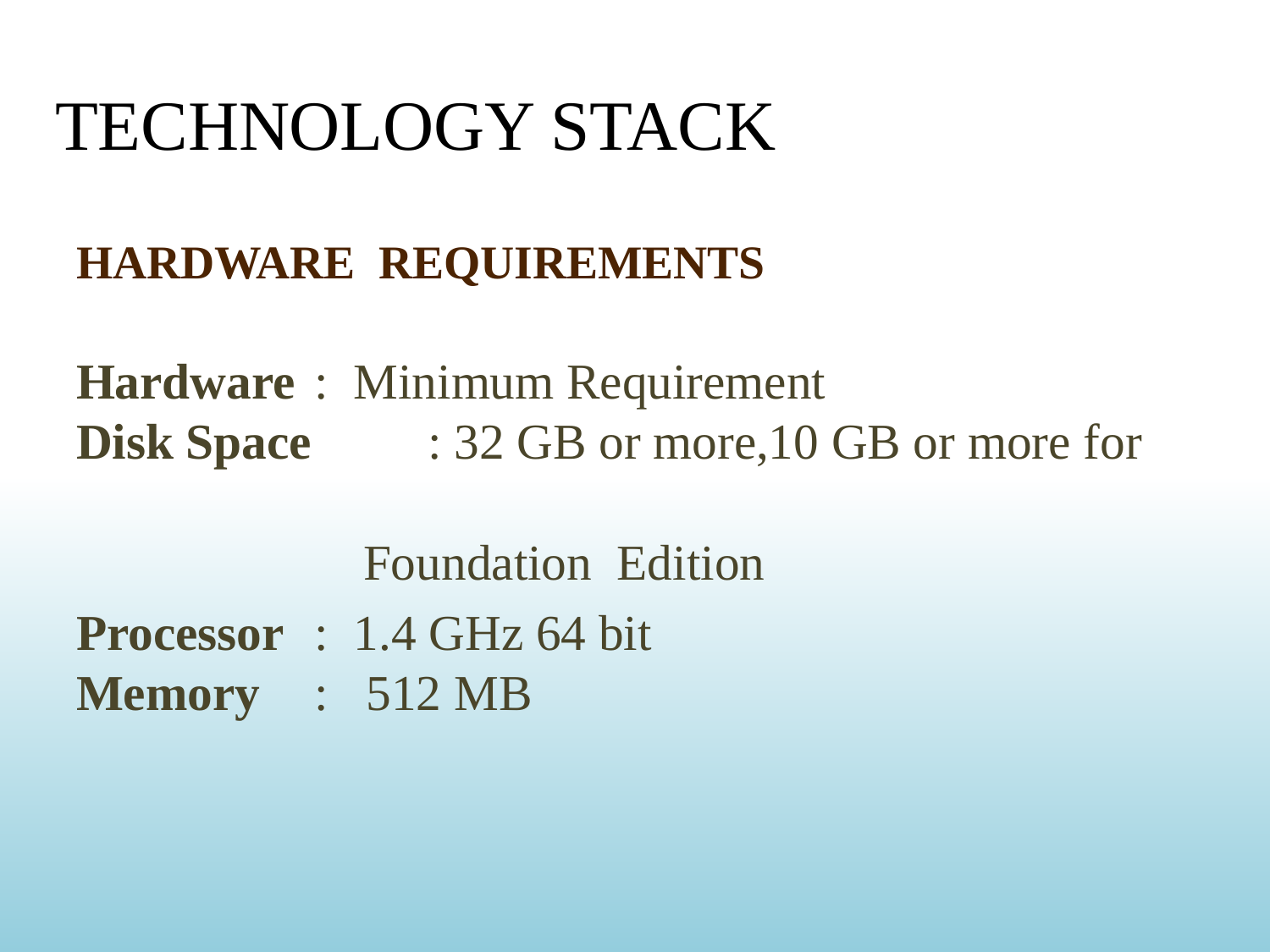

# TECHNOLOGY STACK
HARDWARE  REQUIREMENTS
Hardware	 :  Minimum Requirement
Disk Space	 : 32 GB or more,10 GB or more for
                       Foundation  Edition
Processor	 :  1.4 GHz 64 bit
Memory	 :   512 MB